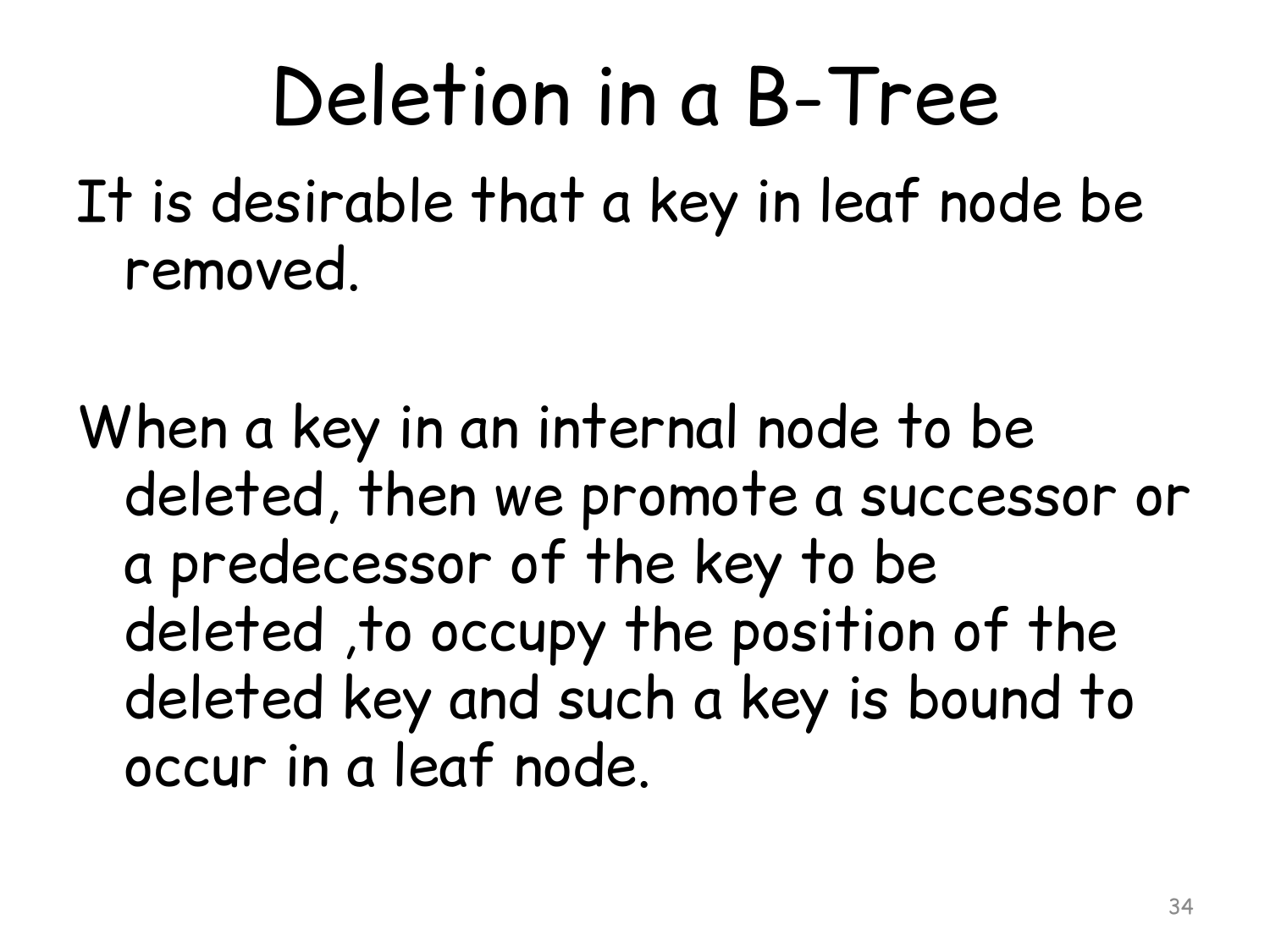

# Deletion in a B-Tree
It is desirable that a key in leaf node be removed.

When a key in an internal node to be deleted, then we promote a successor or a predecessor of the key to be deleted ,to occupy the position of the deleted key and such a key is bound to occur in a leaf node.
34